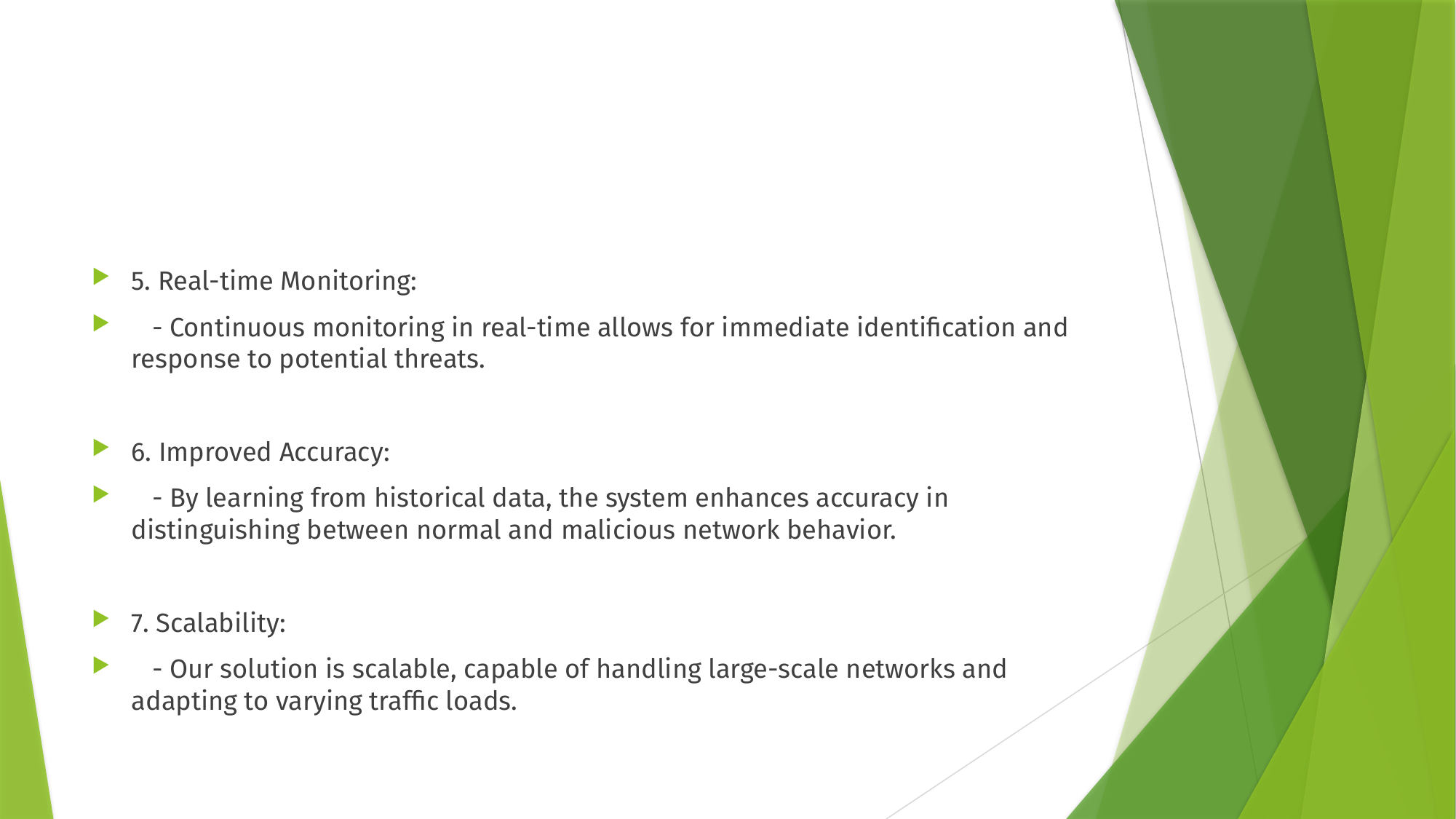

#
5. Real-time Monitoring:
   - Continuous monitoring in real-time allows for immediate identification and response to potential threats.

6. Improved Accuracy:
   - By learning from historical data, the system enhances accuracy in distinguishing between normal and malicious network behavior.

7. Scalability:
   - Our solution is scalable, capable of handling large-scale networks and adapting to varying traffic loads.